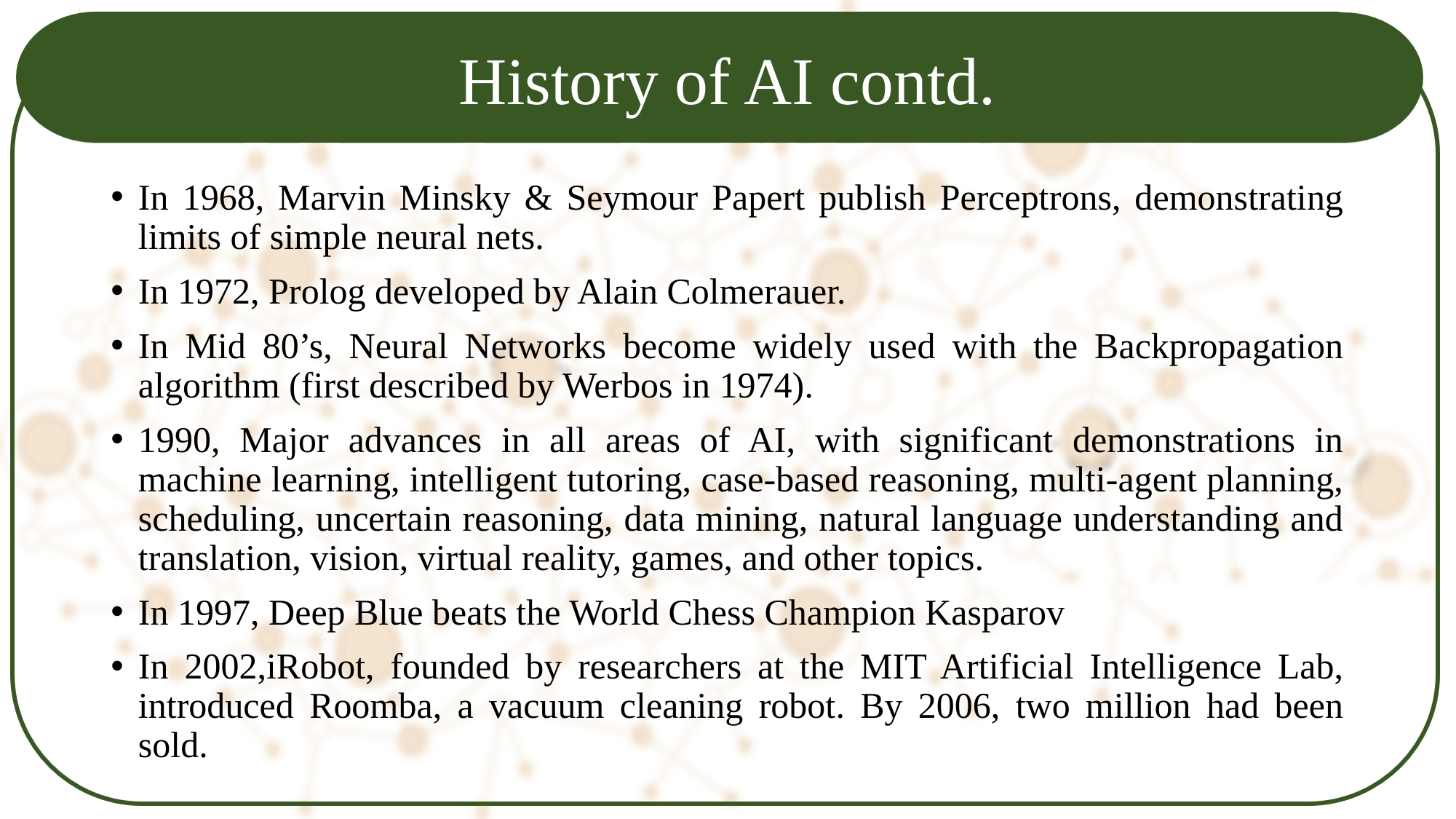

# History of AI contd.
In 1968, Marvin Minsky & Seymour Papert publish Perceptrons, demonstrating limits of simple neural nets.
In 1972, Prolog developed by Alain Colmerauer.
In Mid 80’s, Neural Networks become widely used with the Backpropagation algorithm (first described by Werbos in 1974).
1990, Major advances in all areas of AI, with significant demonstrations in machine learning, intelligent tutoring, case-based reasoning, multi-agent planning, scheduling, uncertain reasoning, data mining, natural language understanding and translation, vision, virtual reality, games, and other topics.
In 1997, Deep Blue beats the World Chess Champion Kasparov
In 2002,iRobot, founded by researchers at the MIT Artificial Intelligence Lab, introduced Roomba, a vacuum cleaning robot. By 2006, two million had been sold.